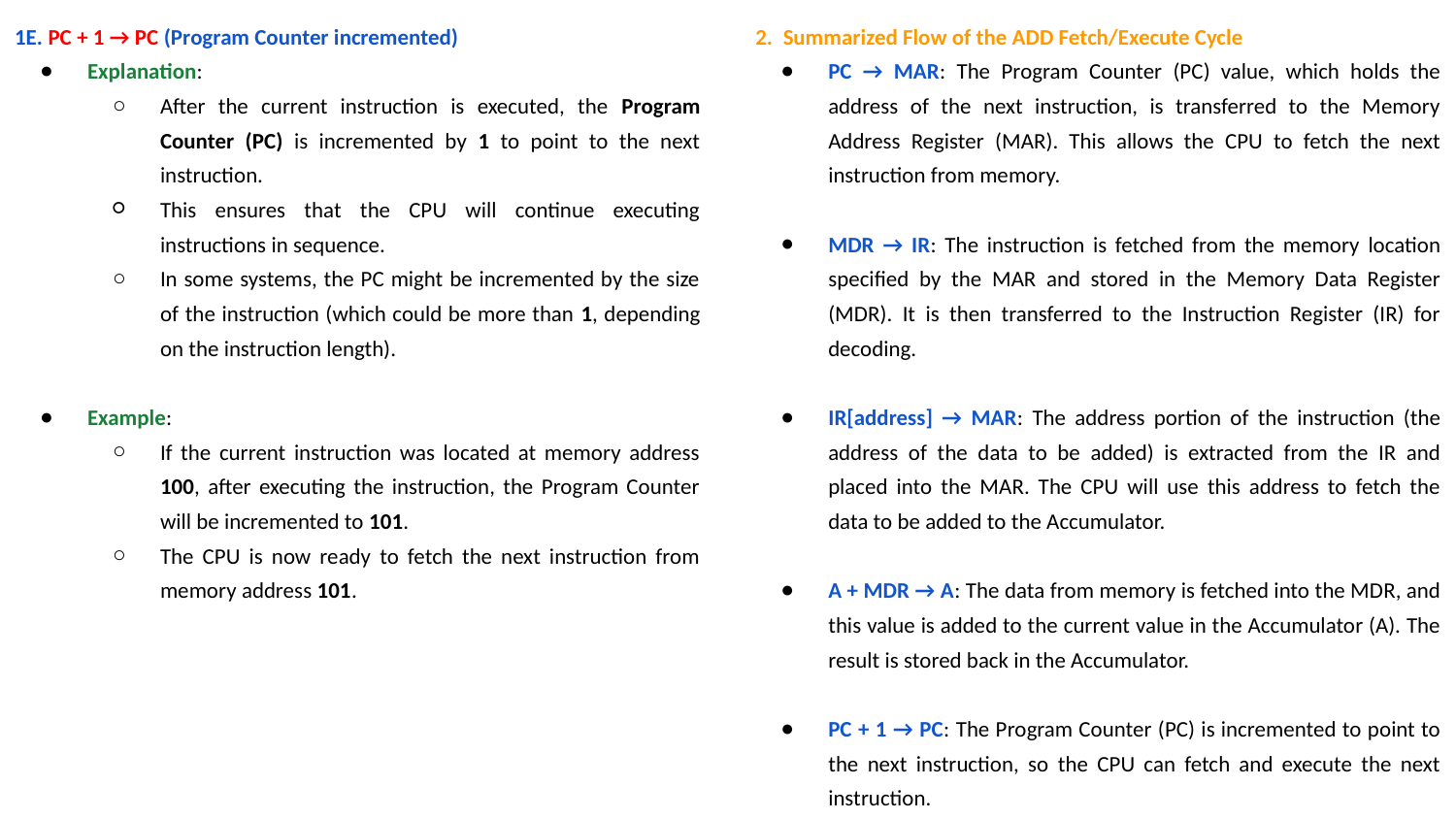

2.  Summarized Flow of the ADD Fetch/Execute Cycle
PC → MAR: The Program Counter (PC) value, which holds the address of the next instruction, is transferred to the Memory Address Register (MAR). This allows the CPU to fetch the next instruction from memory.

MDR → IR: The instruction is fetched from the memory location specified by the MAR and stored in the Memory Data Register (MDR). It is then transferred to the Instruction Register (IR) for decoding.

IR[address] → MAR: The address portion of the instruction (the address of the data to be added) is extracted from the IR and placed into the MAR. The CPU will use this address to fetch the data to be added to the Accumulator.

A + MDR → A: The data from memory is fetched into the MDR, and this value is added to the current value in the Accumulator (A). The result is stored back in the Accumulator.

PC + 1 → PC: The Program Counter (PC) is incremented to point to the next instruction, so the CPU can fetch and execute the next instruction.
1E. PC + 1 → PC (Program Counter incremented)
Explanation:
After the current instruction is executed, the Program Counter (PC) is incremented by 1 to point to the next instruction.
This ensures that the CPU will continue executing instructions in sequence.
In some systems, the PC might be incremented by the size of the instruction (which could be more than 1, depending on the instruction length).

Example:
If the current instruction was located at memory address 100, after executing the instruction, the Program Counter will be incremented to 101.
The CPU is now ready to fetch the next instruction from memory address 101.